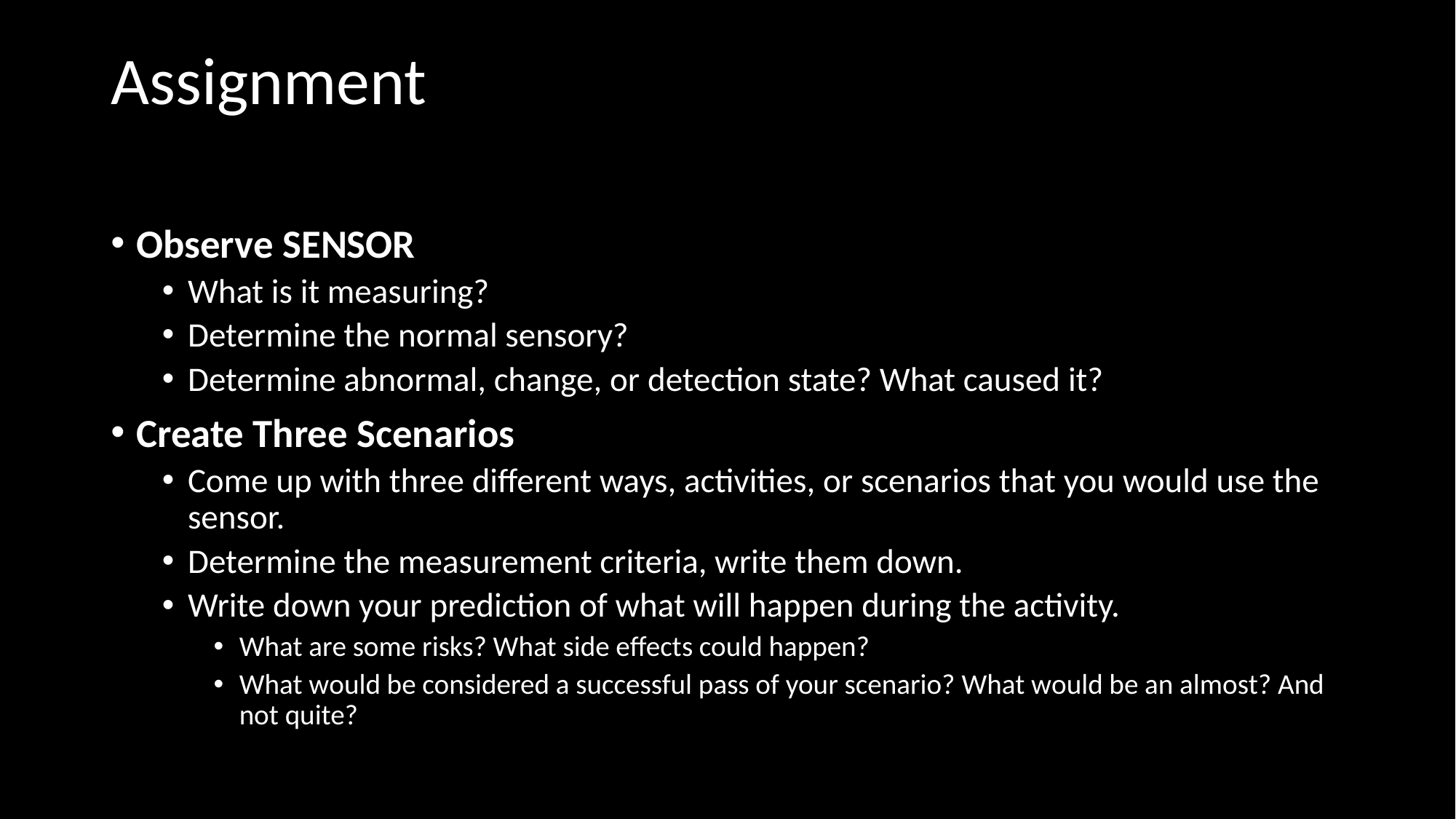

# Assignment
Observe SENSOR
What is it measuring?
Determine the normal sensory?
Determine abnormal, change, or detection state? What caused it?
Create Three Scenarios
Come up with three different ways, activities, or scenarios that you would use the sensor.
Determine the measurement criteria, write them down.
Write down your prediction of what will happen during the activity.
What are some risks? What side effects could happen?
What would be considered a successful pass of your scenario? What would be an almost? And not quite?